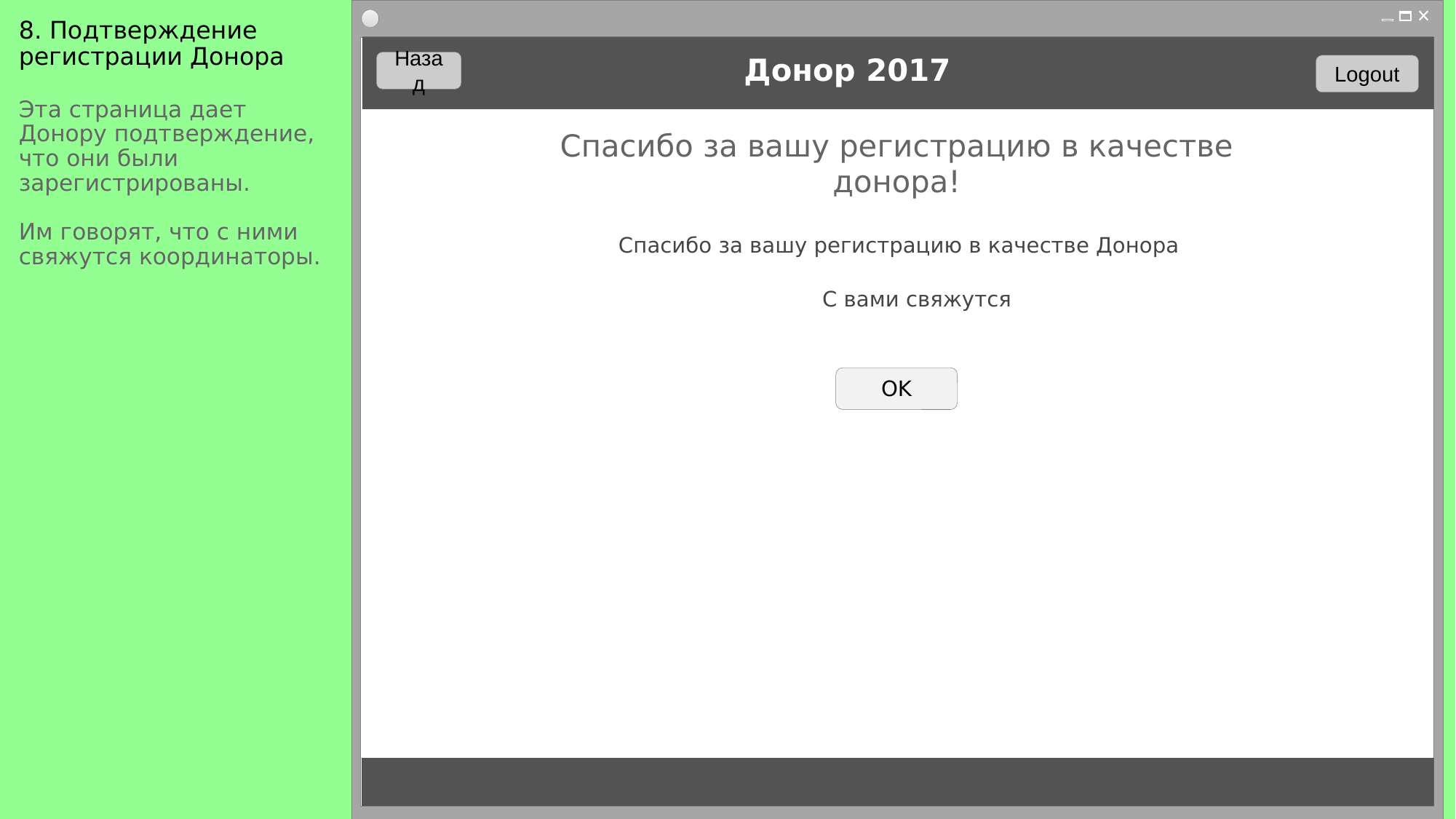

# 8. Подтверждение регистрации Донора

Донор 2017

Назад
Logout
Эта страница дает Донору подтверждение, что они были зарегистрированы.

Им говорят, что с ними свяжутся координаторы.

Спасибо за вашу регистрацию в качестве донора!
Спасибо за вашу регистрацию в качестве Донора
С вами свяжутся
OK